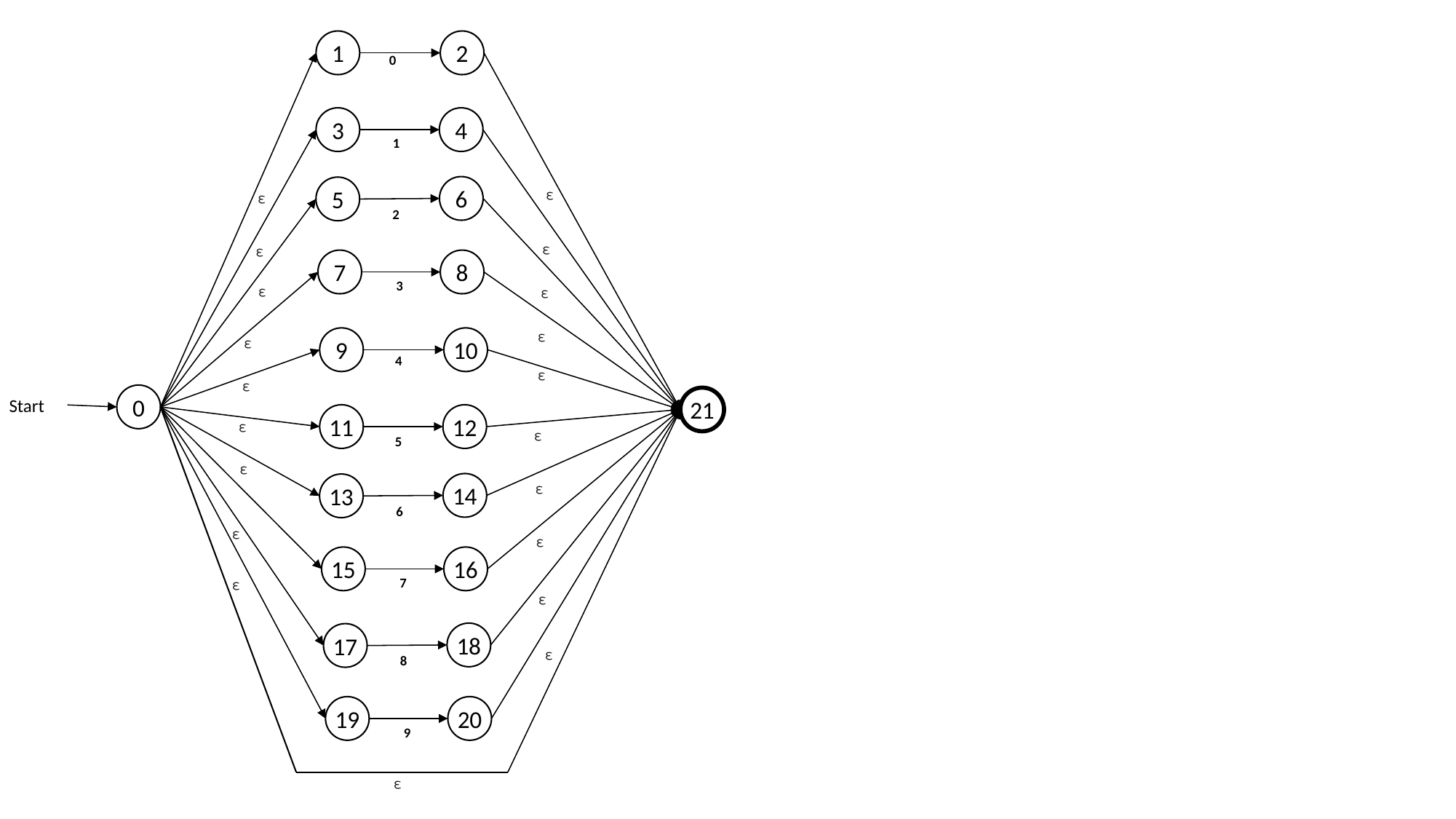

1
2
0
3
4
1
6
5
ε
ε
2
ε
ε
7
8
3
ε
ε
9
10
ε
ε
4
ε
ε
0
Start
21
11
12
ε
ε
5
ε
14
13
ε
6
ε
ε
15
16
7
ε
ε
18
17
ε
8
19
20
9
ε